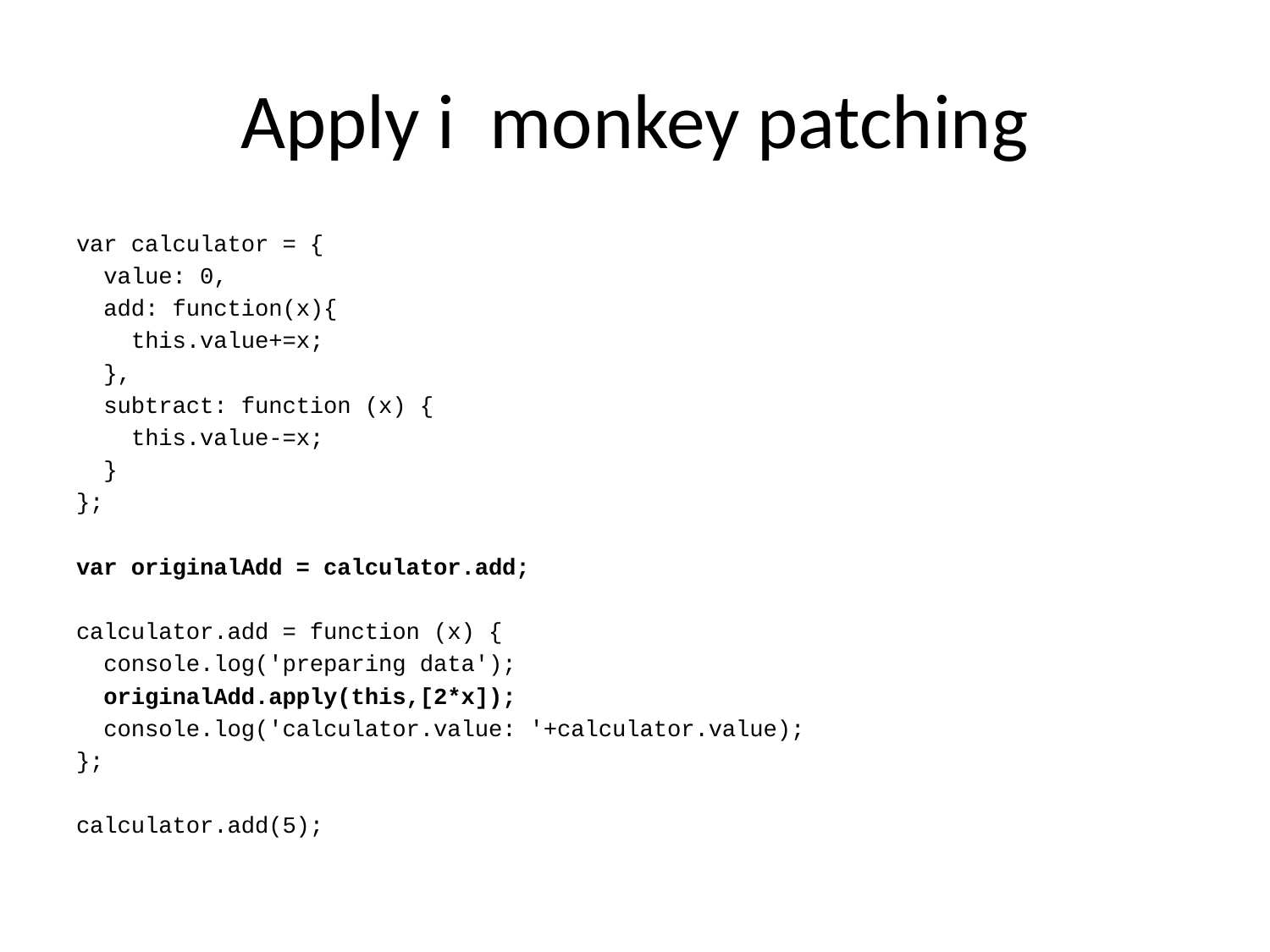

# Apply i  monkey patching
var calculator = {
  value: 0,
  add: function(x){
    this.value+=x;
  },
  subtract: function (x) {
    this.value-=x;
  }
};

var originalAdd = calculator.add;

calculator.add = function (x) {
  console.log('preparing data');
  originalAdd.apply(this,[2*x]);
  console.log('calculator.value: '+calculator.value);
};

calculator.add(5);